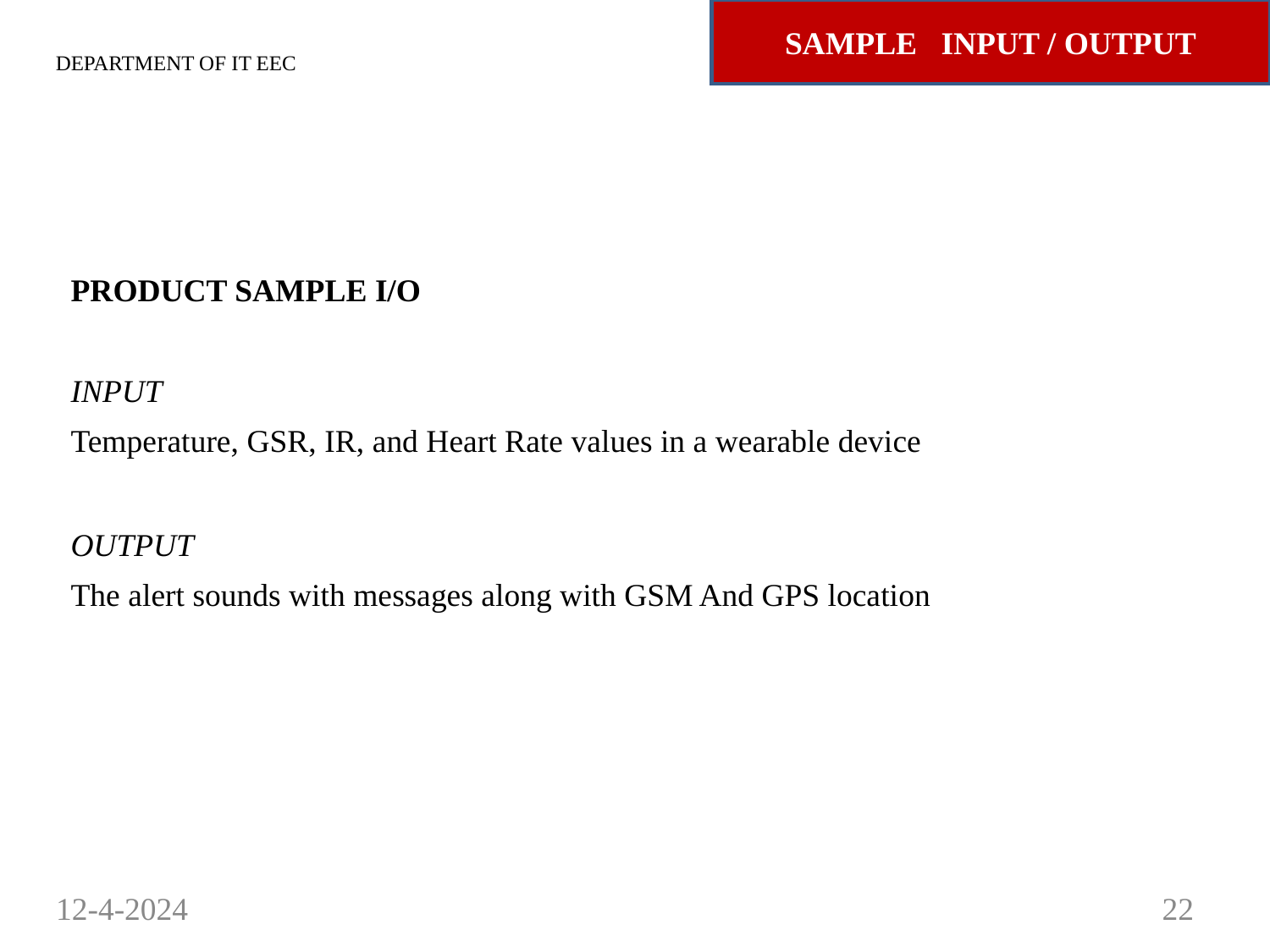

SAMPLE   INPUT / OUTPUT
DEPARTMENT OF IT EEC
PRODUCT SAMPLE I/O

INPUT
Temperature, GSR, IR, and Heart Rate values in a wearable device

OUTPUT
The alert sounds with messages along with GSM And GPS location

12-4-2024
22